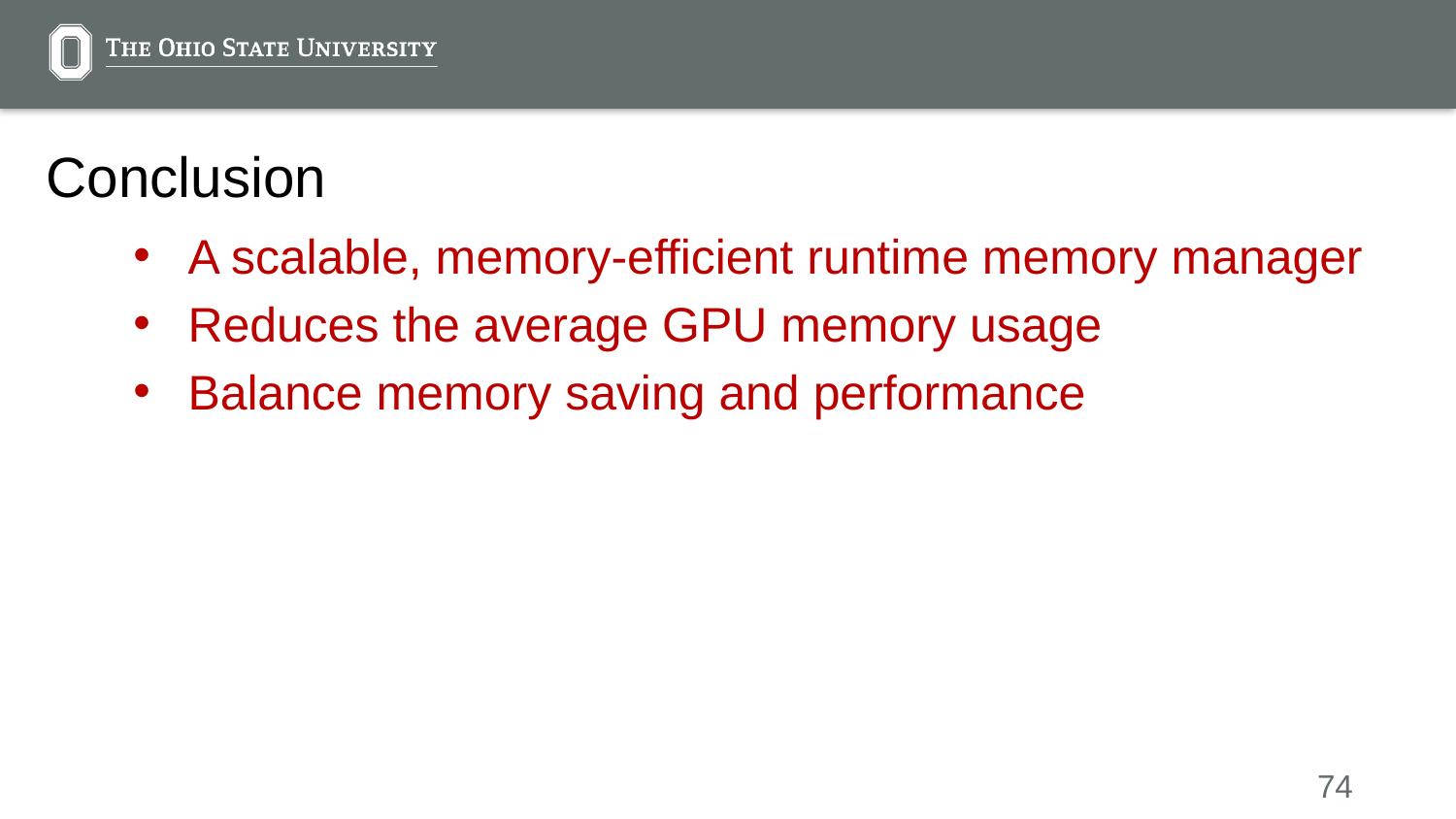

# Conclusion
A scalable, memory-efficient runtime memory manager
Reduces the average GPU memory usage
Balance memory saving and performance